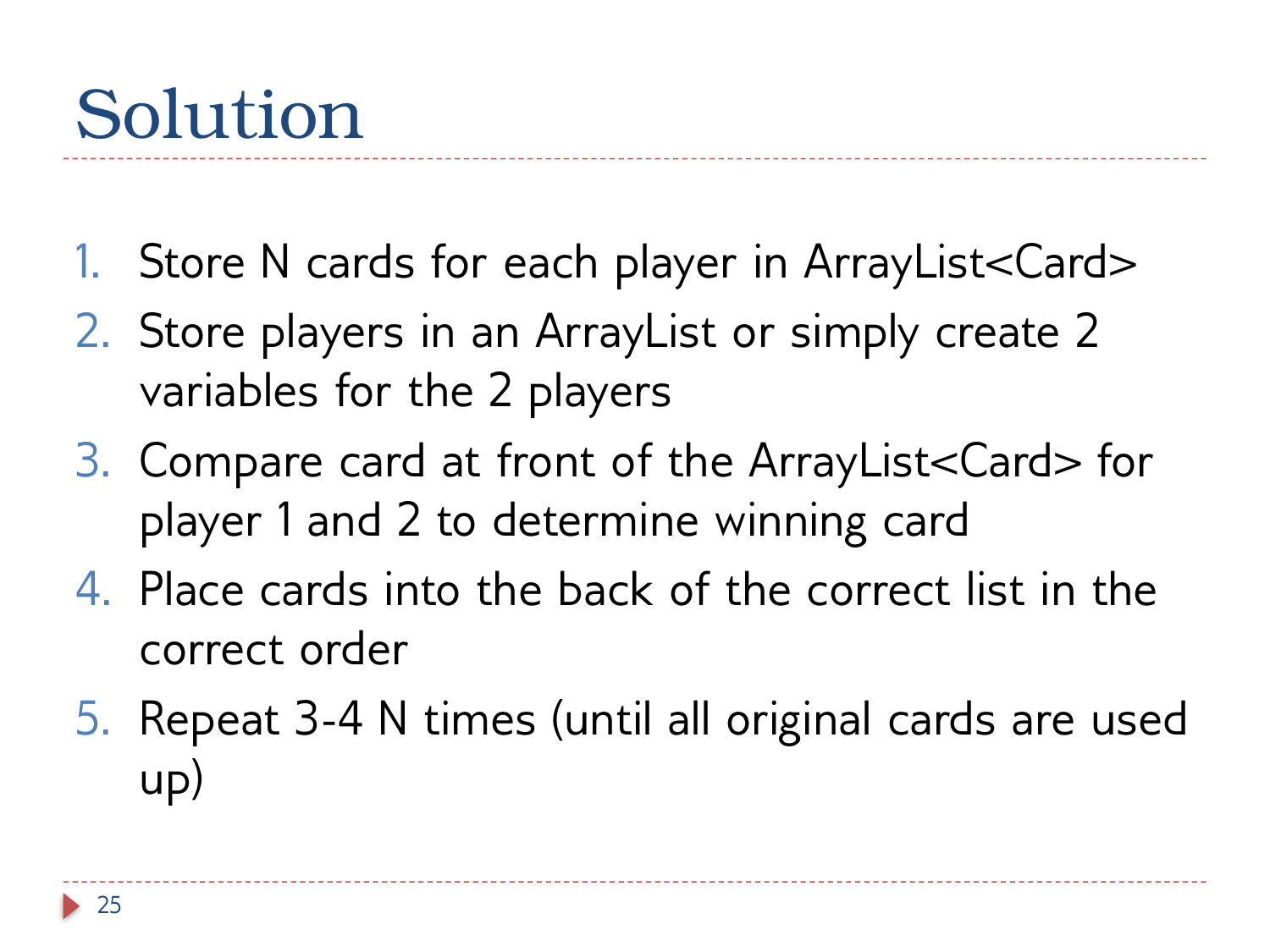

# Solution
Store N cards for each player in ArrayList<Card>
Store players in an ArrayList or simply create 2 variables for the 2 players
Compare card at front of the ArrayList<Card> for player 1 and 2 to determine winning card
Place cards into the back of the correct list in the correct order
Repeat 3-4 N times (until all original cards are used up)

25